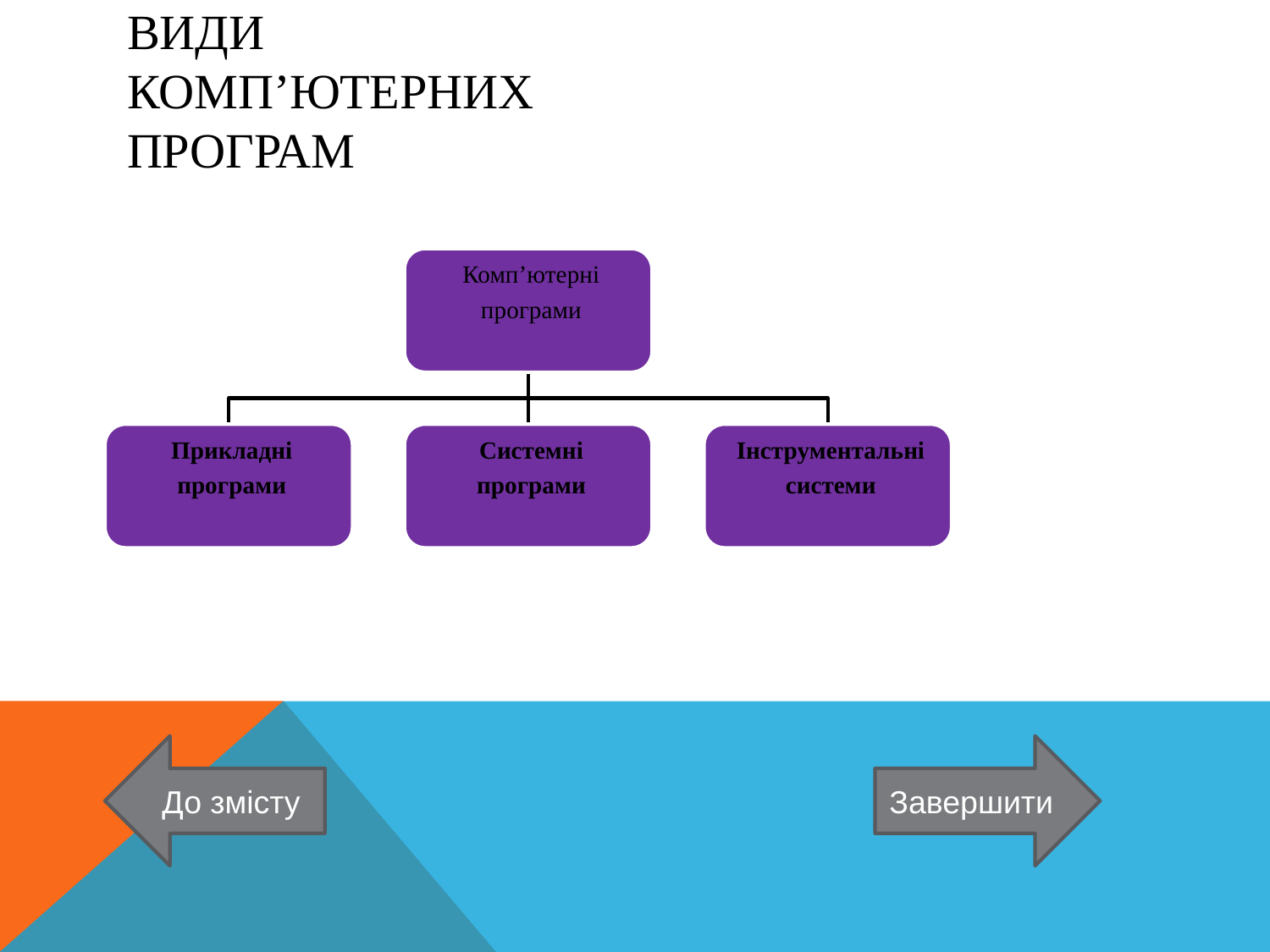

# Види комп’ютерних програм
Комп’ютерні
програми
Прикладні
програми
Системні
програми
Інструментальні
системи
До змісту
Завершити